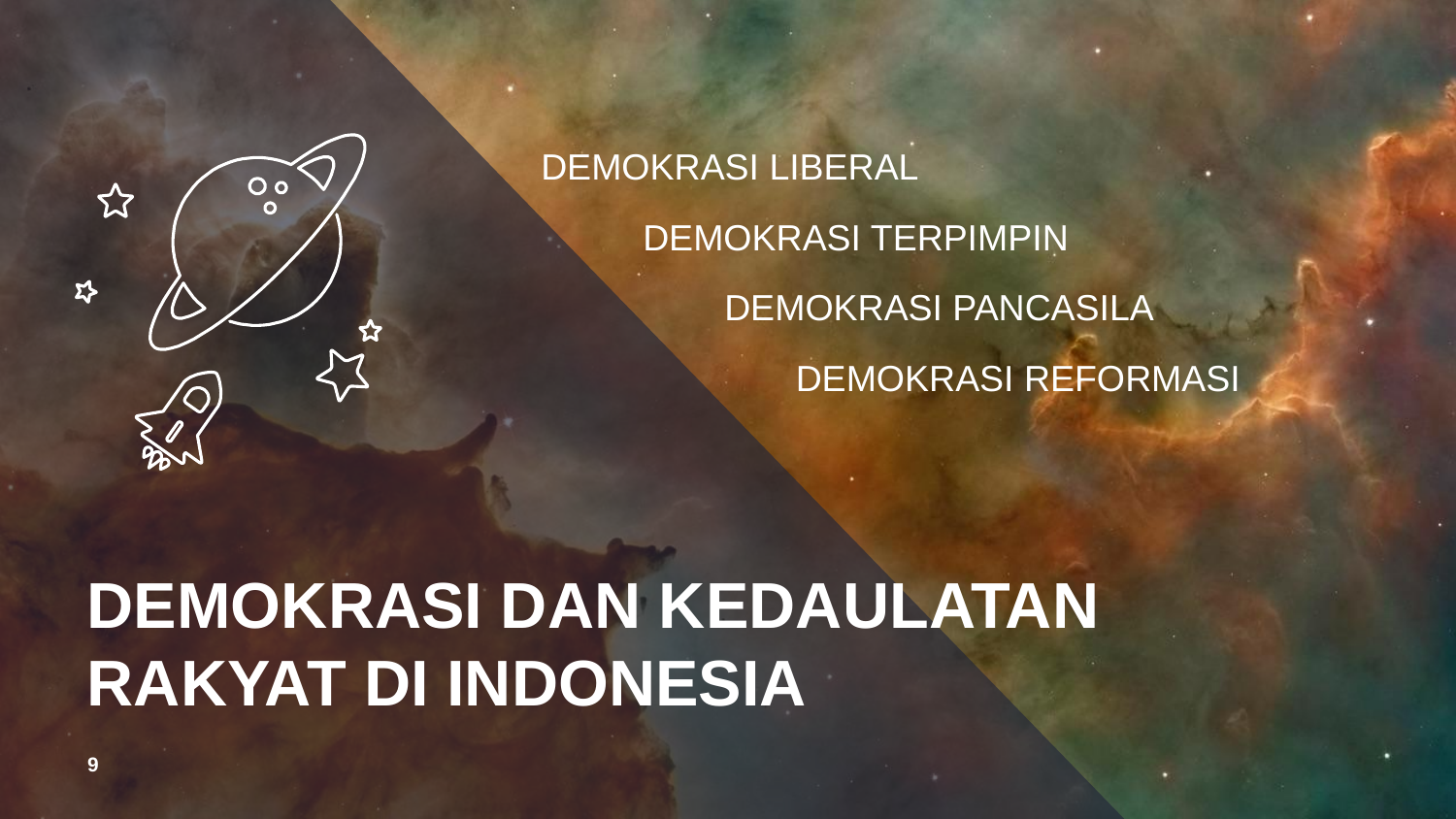

DEMOKRASI LIBERAL
          DEMOKRASI TERPIMPIN
                  DEMOKRASI PANCASILA
                         DEMOKRASI REFORMASI

DEMOKRASI DAN KEDAULATAN RAKYAT DI INDONESIA
9